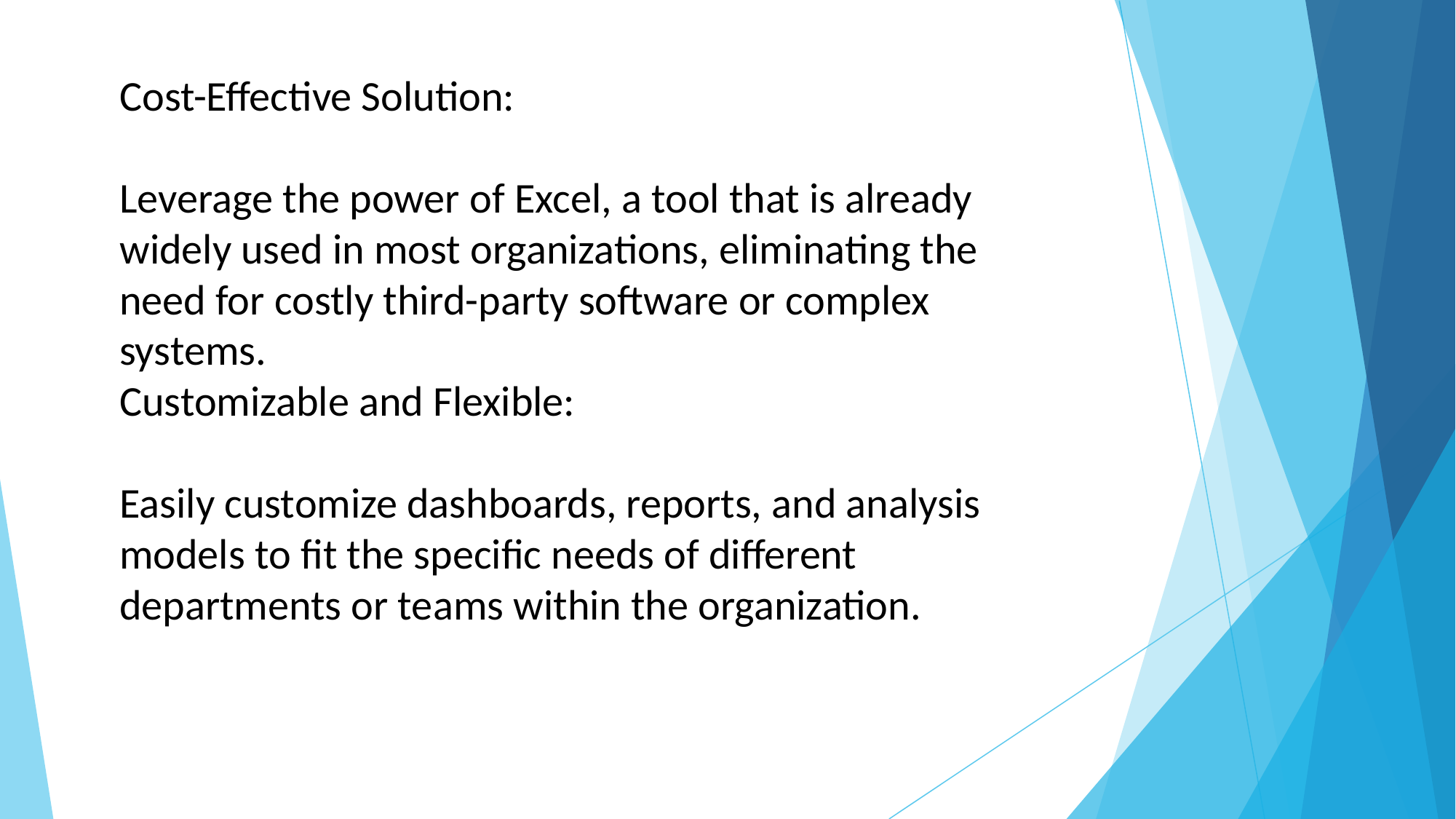

Cost-Effective Solution:

Leverage the power of Excel, a tool that is already widely used in most organizations, eliminating the need for costly third-party software or complex systems.
Customizable and Flexible:

Easily customize dashboards, reports, and analysis models to fit the specific needs of different departments or teams within the organization.